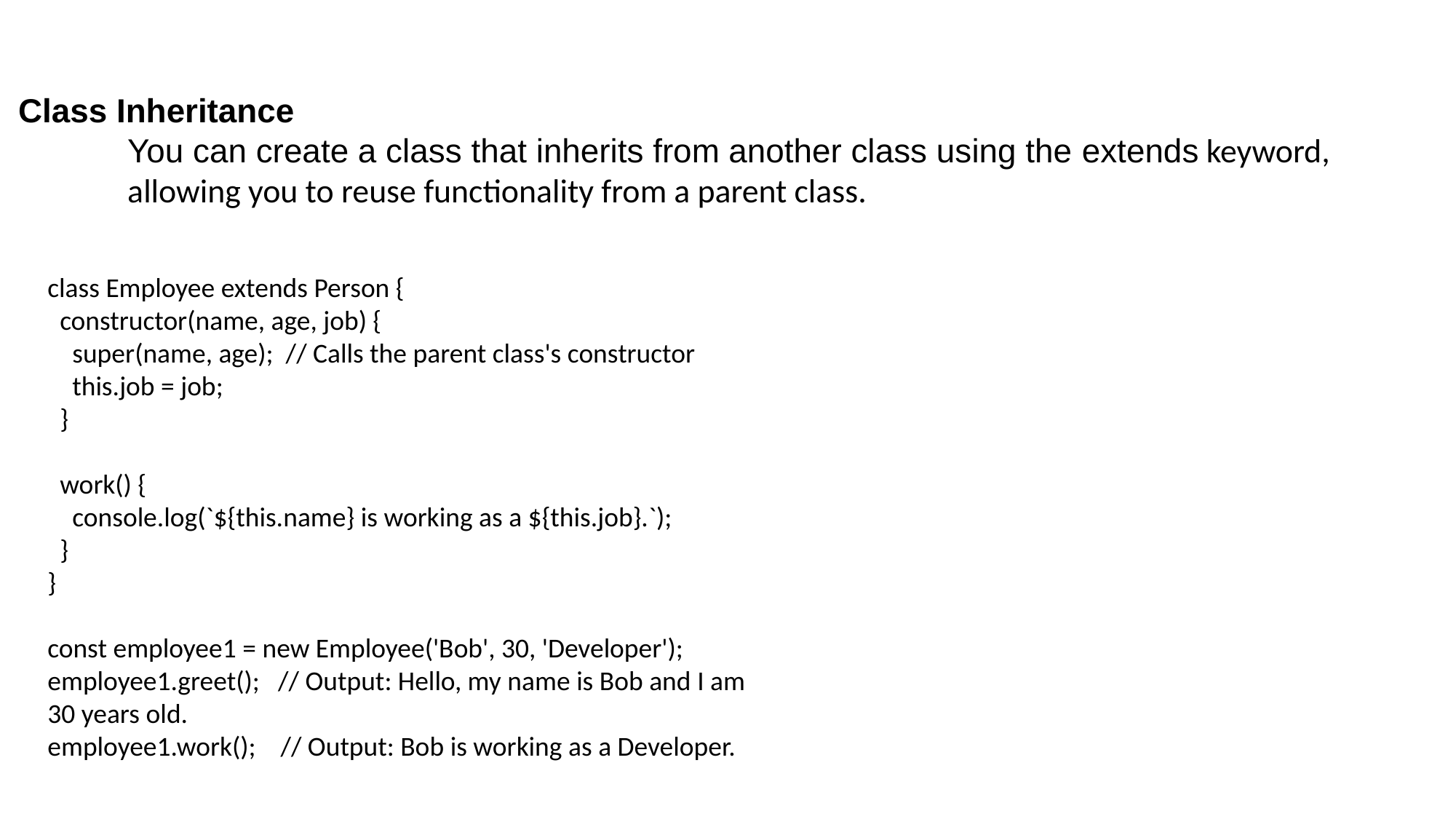

Class Inheritance
	You can create a class that inherits from another class using the extends keyword,
	allowing you to reuse functionality from a parent class.
class Employee extends Person {
  constructor(name, age, job) {
    super(name, age);  // Calls the parent class's constructor
    this.job = job;
  }

  work() {
    console.log(`${this.name} is working as a ${this.job}.`);
  }
}

const employee1 = new Employee('Bob', 30, 'Developer');
employee1.greet();   // Output: Hello, my name is Bob and I am 30 years old.
employee1.work();    // Output: Bob is working as a Developer.